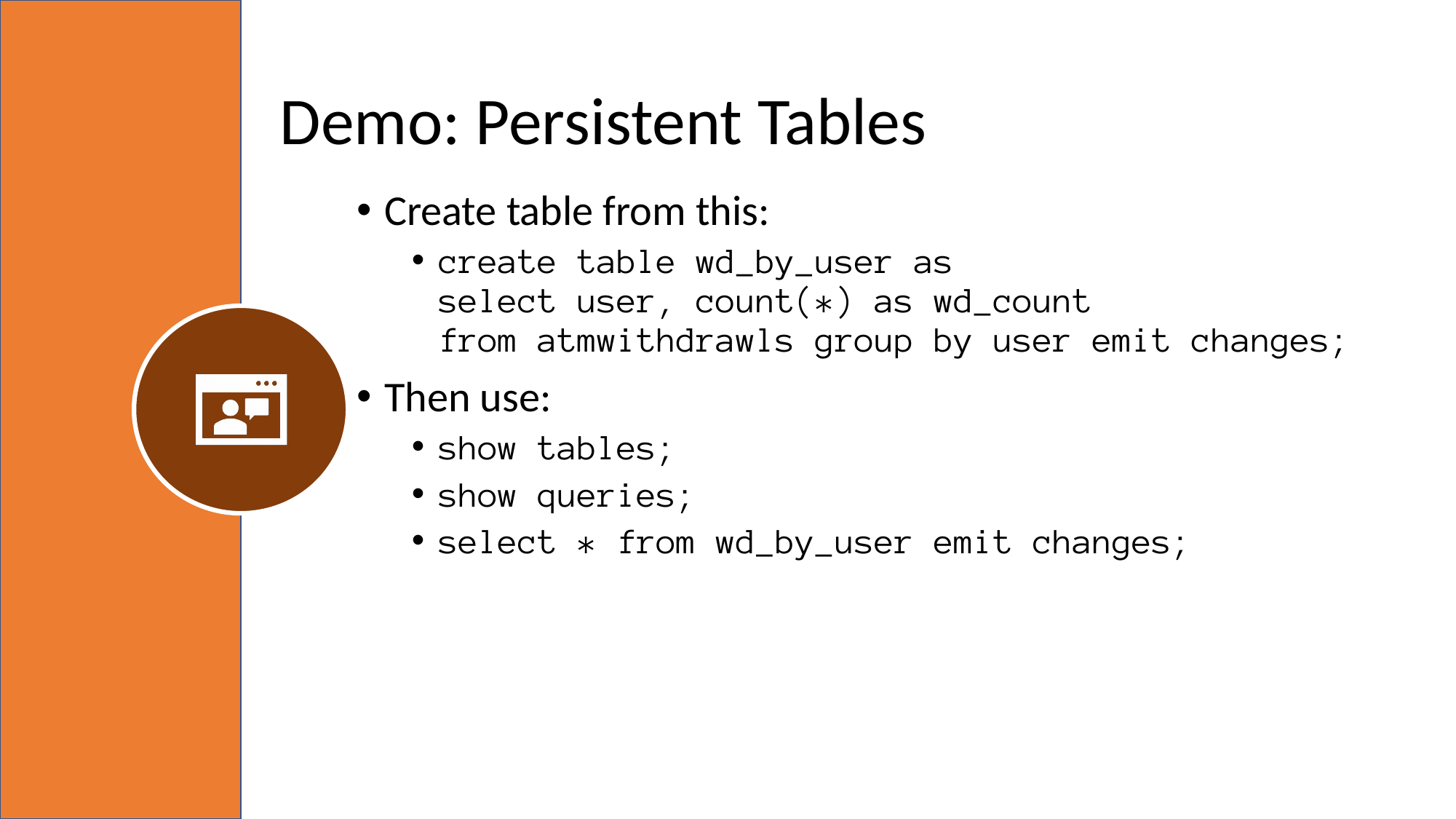

# Demo: Persistent Tables
Create table from this:
create table wd_by_user as
select user, count(*) as wd_count
from atmwithdrawls group by user emit changes;
Then use:
show tables;
show queries;
select * from wd_by_user emit changes;